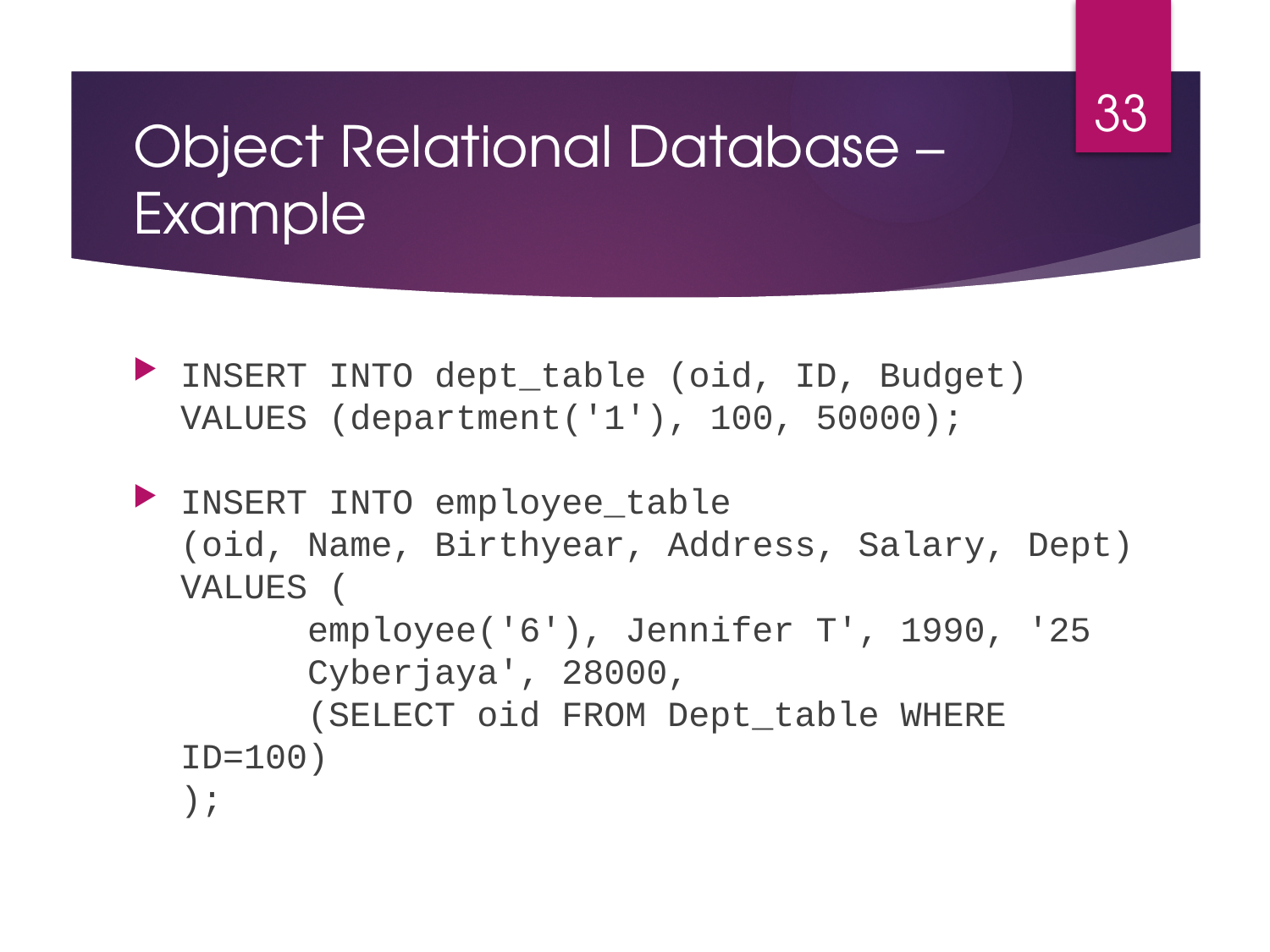

33
# Object Relational Database – Example
INSERT INTO dept_table (oid, ID, Budget)
VALUES (department('1'), 100, 50000);

INSERT INTO employee_table
(oid, Name, Birthyear, Address, Salary, Dept)
VALUES (
	employee('6'), Jennifer T', 1990, '25 	Cyberjaya', 28000,
	(SELECT oid FROM Dept_table WHERE 	ID=100)
);